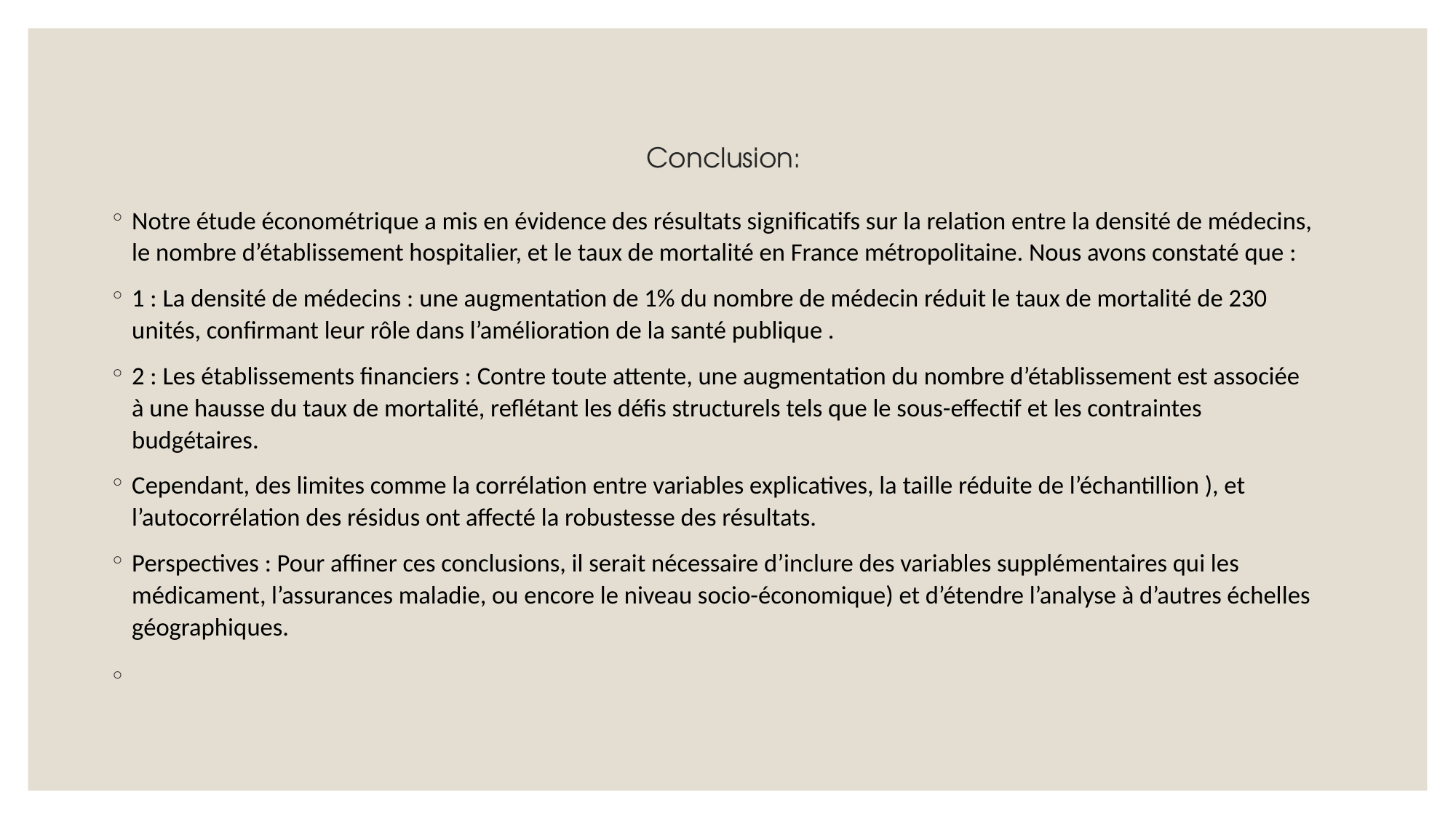

# Conclusion:
Notre étude économétrique a mis en évidence des résultats significatifs sur la relation entre la densité de médecins, le nombre d’établissement hospitalier, et le taux de mortalité en France métropolitaine. Nous avons constaté que :
1 : La densité de médecins : une augmentation de 1% du nombre de médecin réduit le taux de mortalité de 230 unités, confirmant leur rôle dans l’amélioration de la santé publique .
2 : Les établissements financiers : Contre toute attente, une augmentation du nombre d’établissement est associée à une hausse du taux de mortalité, reflétant les défis structurels tels que le sous-effectif et les contraintes budgétaires.
Cependant, des limites comme la corrélation entre variables explicatives, la taille réduite de l’échantillion ), et l’autocorrélation des résidus ont affecté la robustesse des résultats.
Perspectives : Pour affiner ces conclusions, il serait nécessaire d’inclure des variables supplémentaires qui les médicament, l’assurances maladie, ou encore le niveau socio-économique) et d’étendre l’analyse à d’autres échelles géographiques.